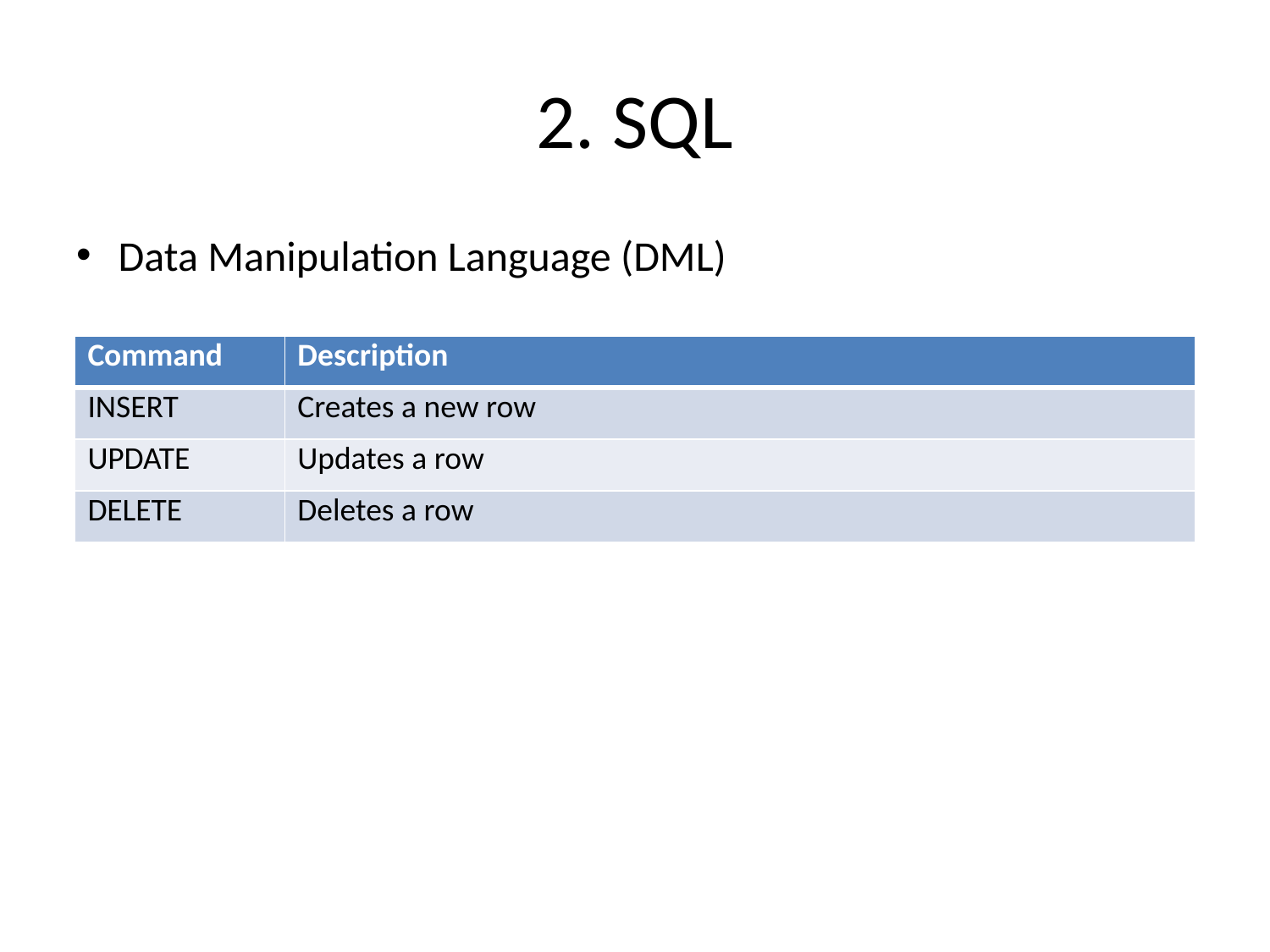

# 2. SQL
Data Manipulation Language (DML)
| Command | Description |
| --- | --- |
| INSERT | Creates a new row |
| UPDATE | Updates a row |
| DELETE | Deletes a row |